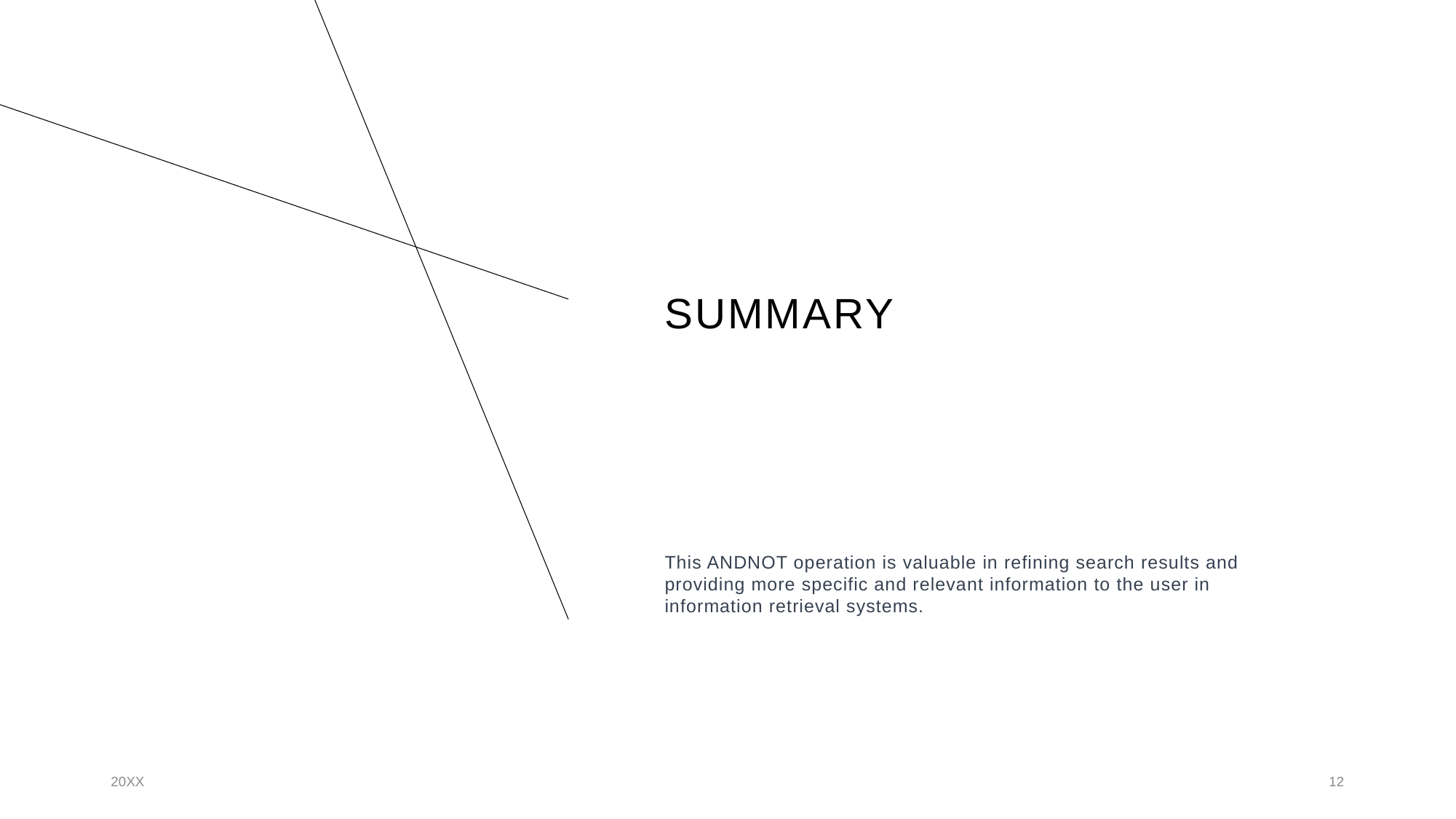

# SUMMARY
This ANDNOT operation is valuable in refining search results and providing more specific and relevant information to the user in information retrieval systems.
20XX

12